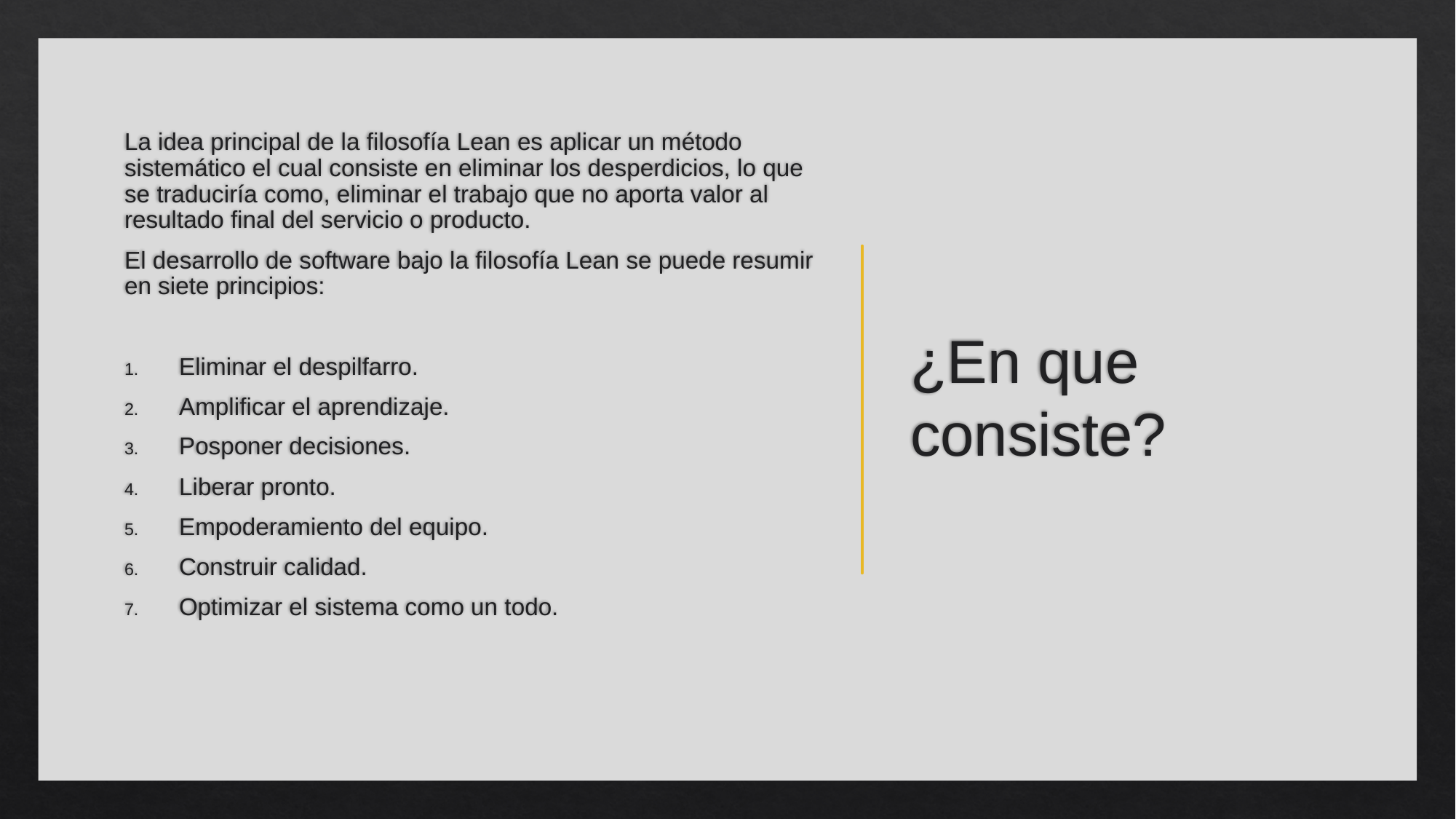

La idea principal de la filosofía Lean es aplicar un método sistemático el cual consiste en eliminar los desperdicios, lo que se traduciría como, eliminar el trabajo que no aporta valor al resultado final del servicio o producto.
El desarrollo de software bajo la filosofía Lean se puede resumir en siete principios:

Eliminar el despilfarro.
Amplificar el aprendizaje.
Posponer decisiones.
Liberar pronto.
Empoderamiento del equipo.
Construir calidad.
Optimizar el sistema como un todo.

# ¿En que consiste?